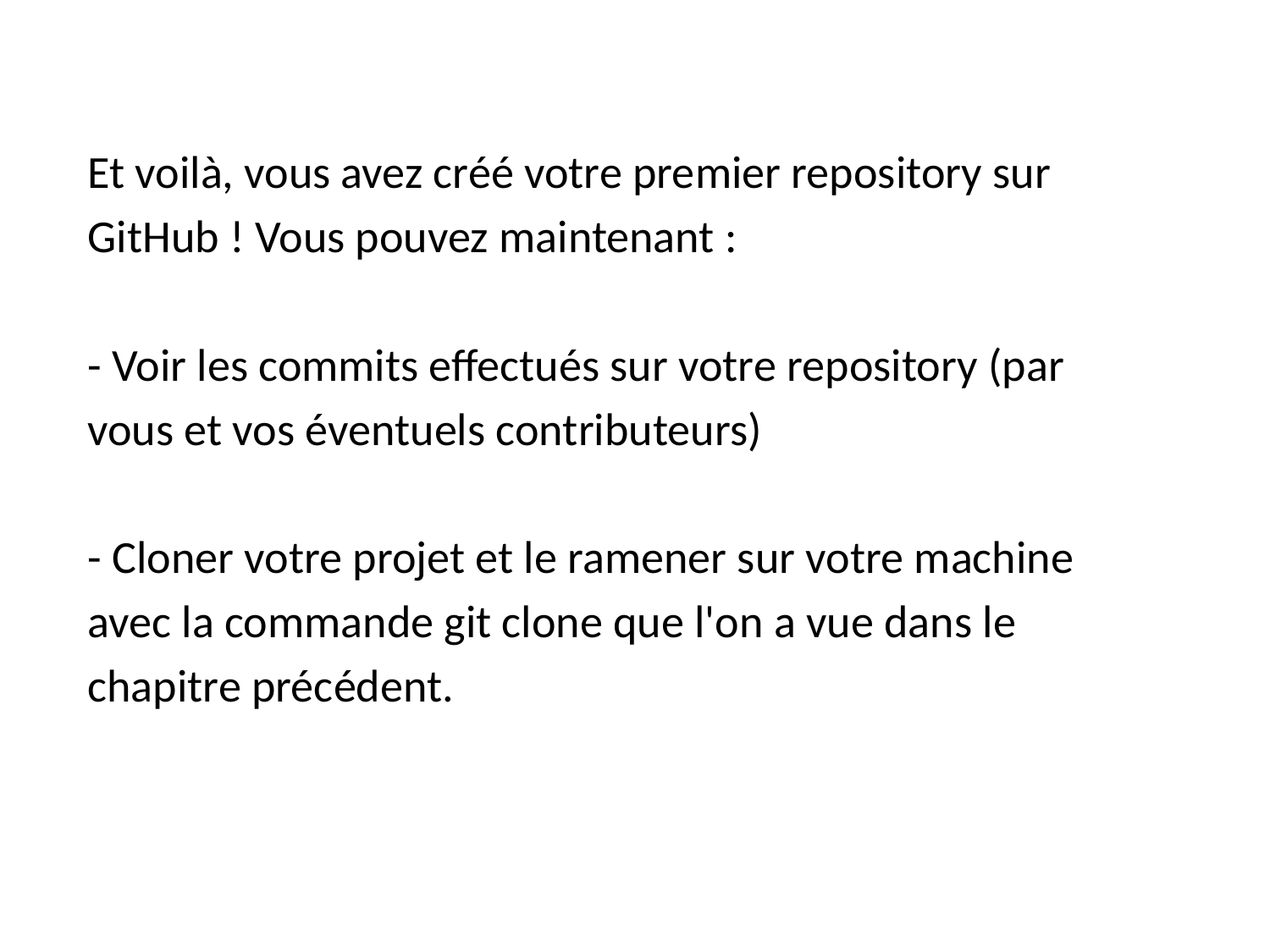

Et voilà, vous avez créé votre premier repository sur
GitHub ! Vous pouvez maintenant :

- Voir les commits effectués sur votre repository (par
vous et vos éventuels contributeurs)

- Cloner votre projet et le ramener sur votre machine
avec la commande git clone que l'on a vue dans le
chapitre précédent.